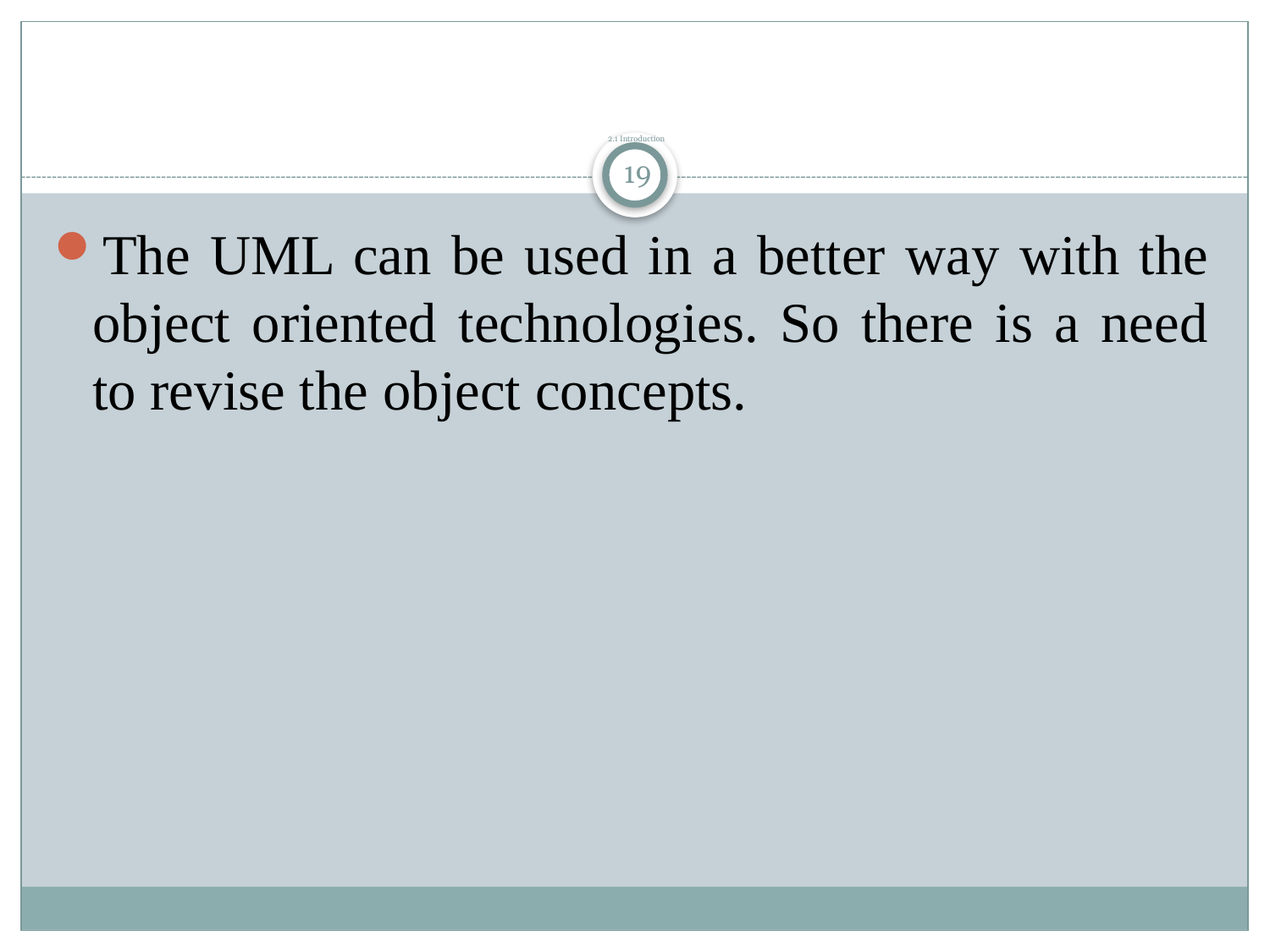

# 2.1 Introduction
19
The UML can be used in a better way with the object oriented technologies. So there is a need to revise the object concepts.